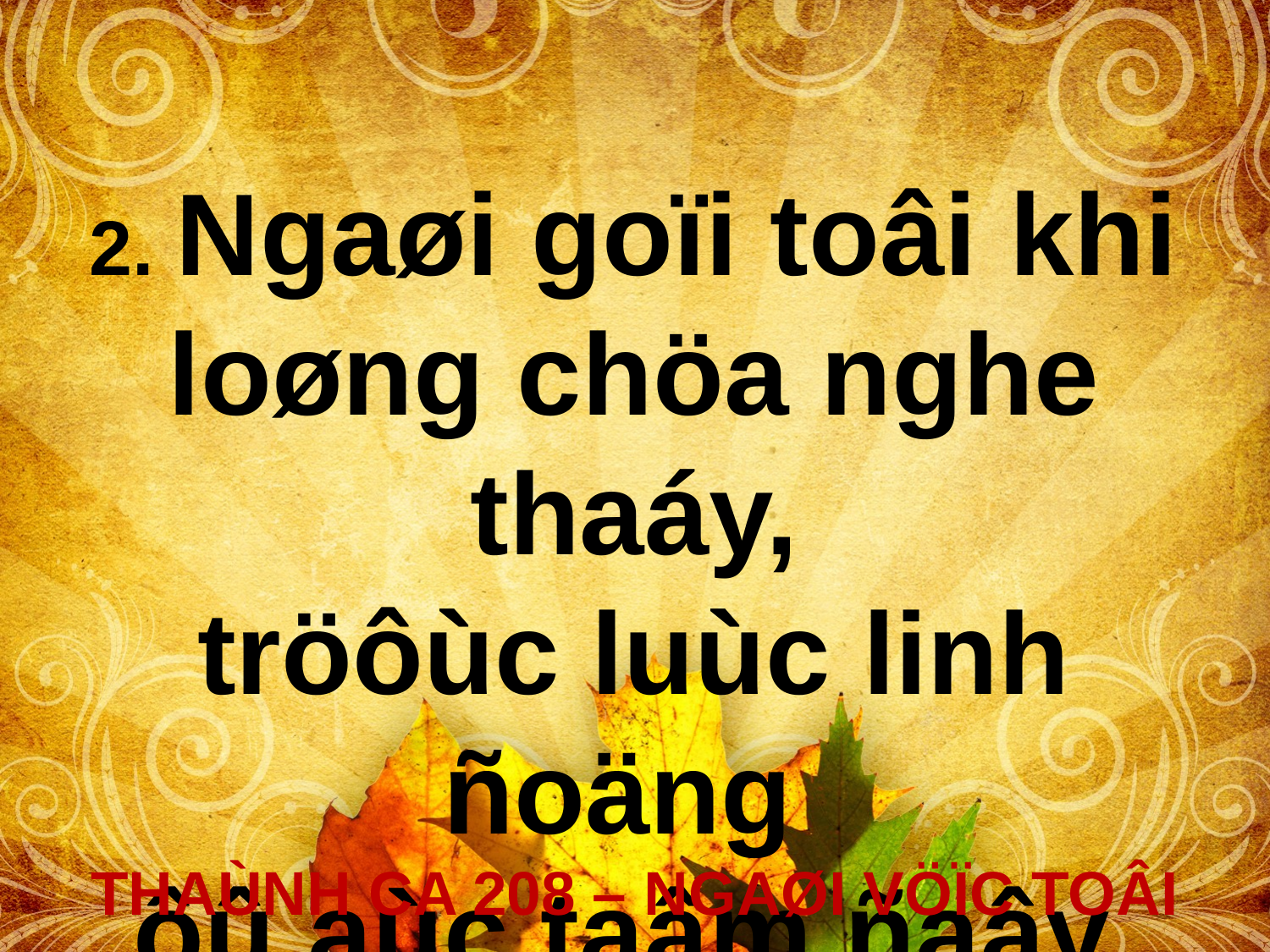

2. Ngaøi goïi toâi khi loøng chöa nghe thaáy,
tröôùc luùc linh ñoäng
ôû aùc taâm ñaây.
THAÙNH CA 208 – NGAØI VÖÏC TOÂI